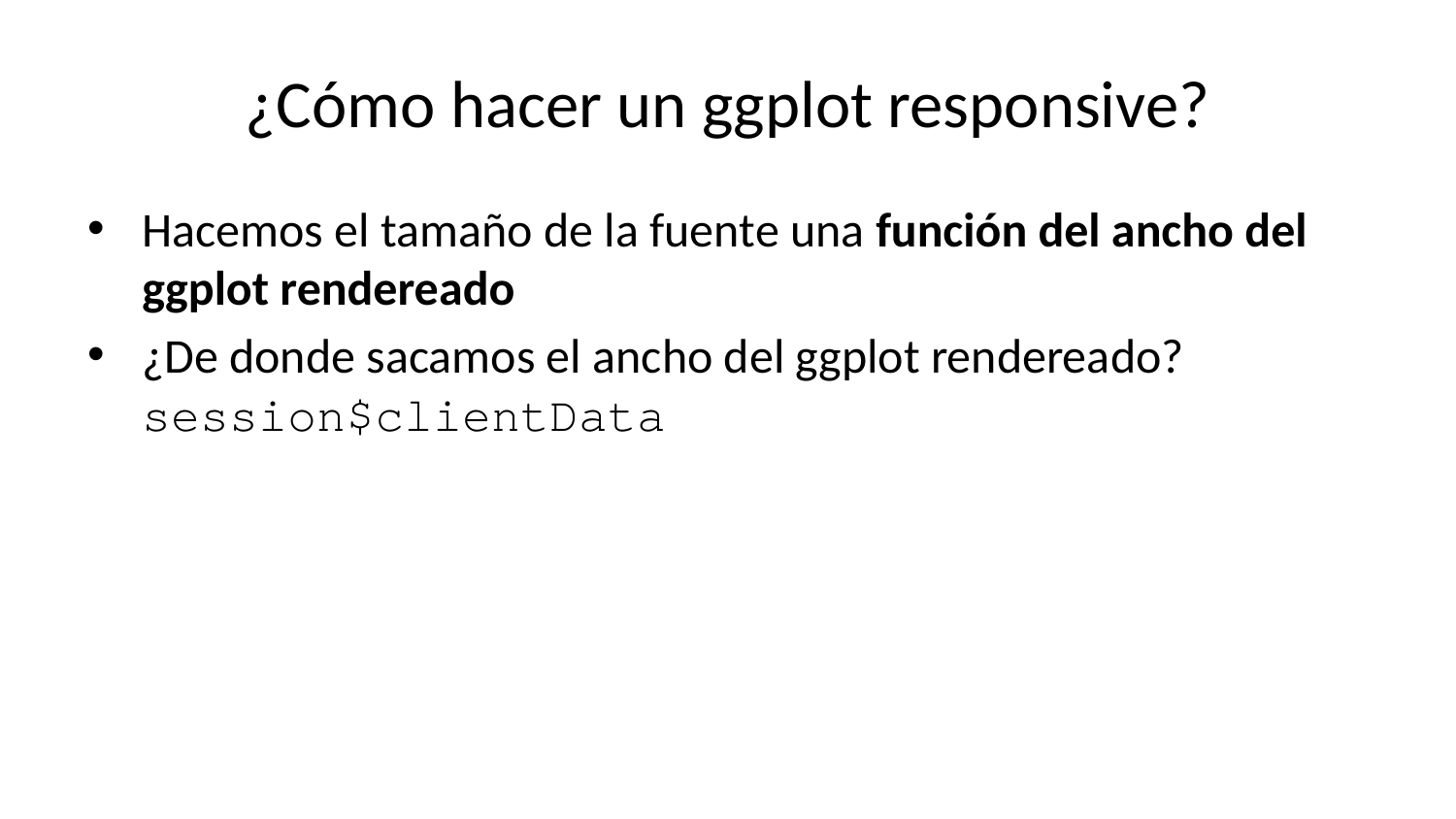

# ¿Cómo hacer un ggplot responsive?
Hacemos el tamaño de la fuente una función del ancho del ggplot rendereado
¿De donde sacamos el ancho del ggplot rendereado? session$clientData